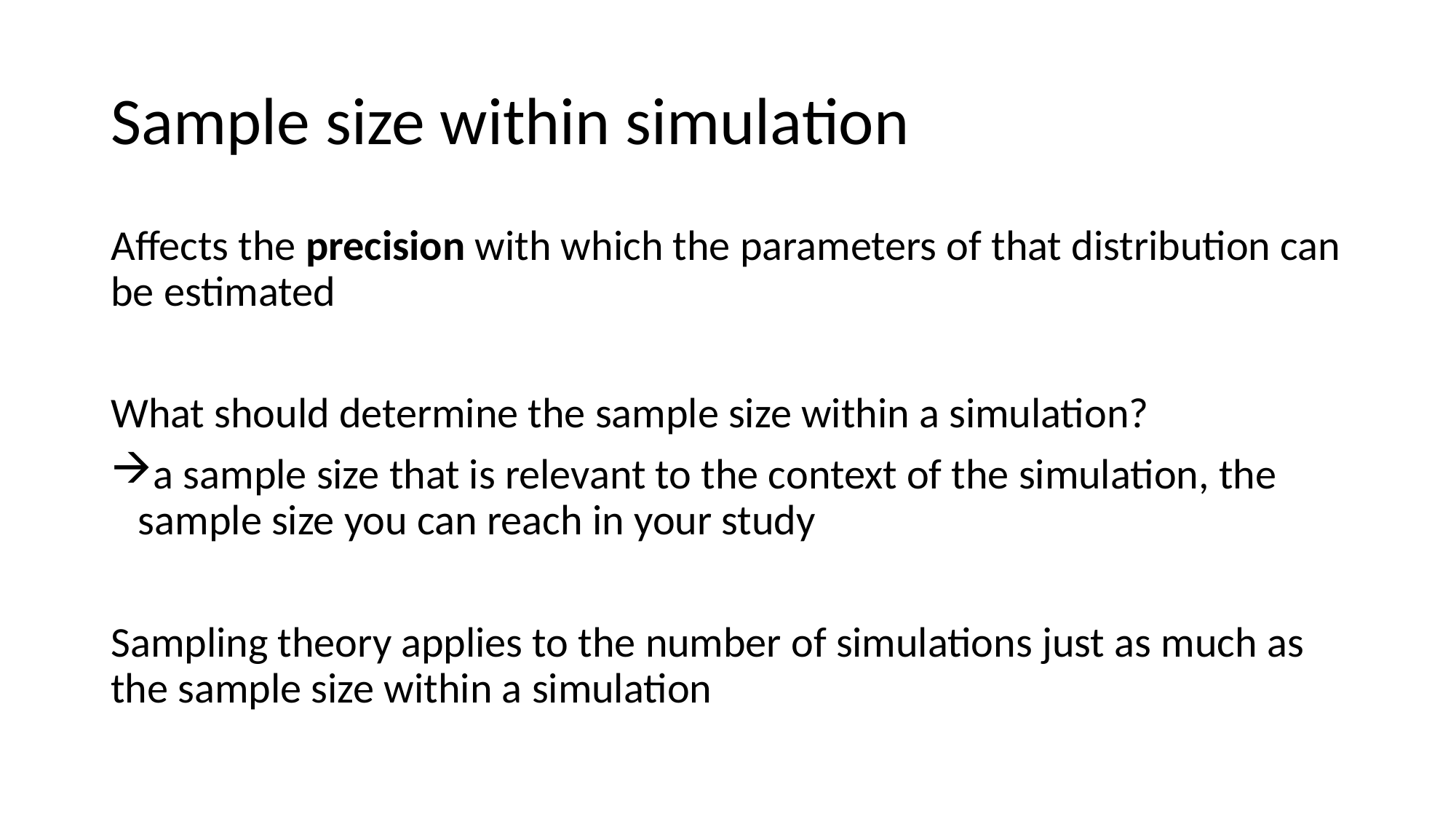

# Sample size within simulation
Affects the precision with which the parameters of that distribution can be estimated

What should determine the sample size within a simulation?
a sample size that is relevant to the context of the simulation, the sample size you can reach in your study

Sampling theory applies to the number of simulations just as much as the sample size within a simulation